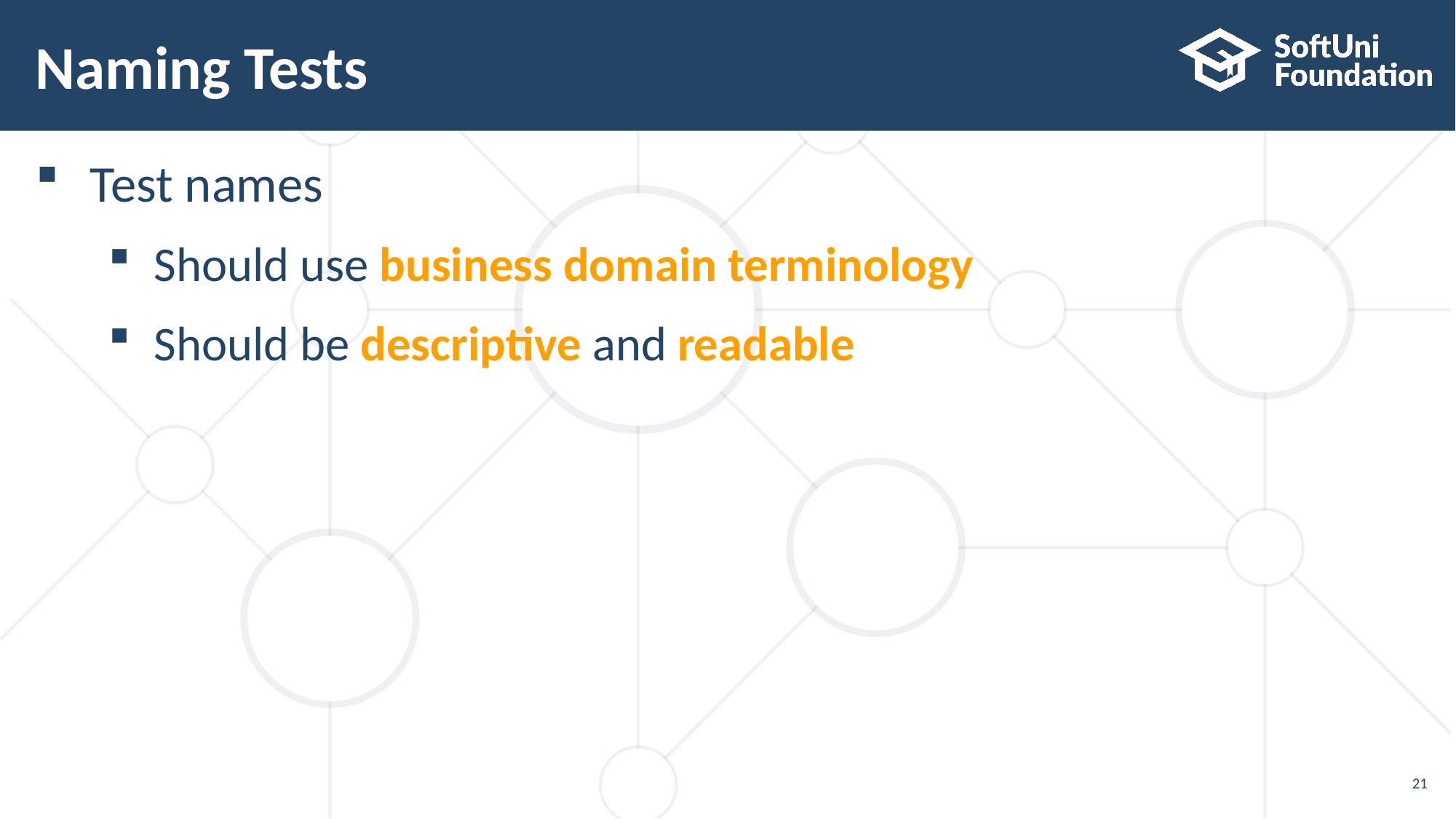

# Naming Tests
Test names
Should use business domain terminology
Should be descriptive and readable

21